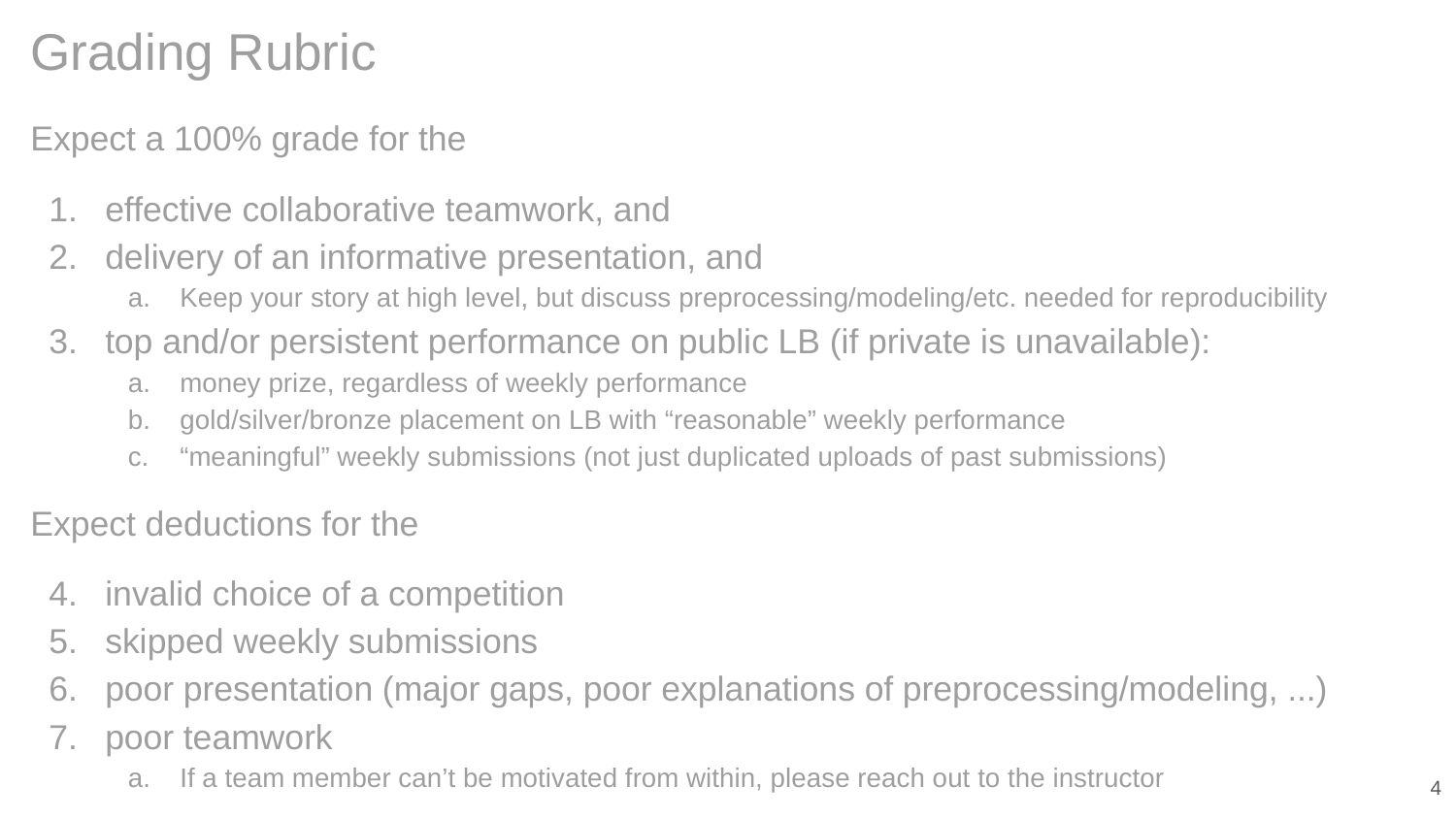

# Grading Rubric
Expect a 100% grade for the
effective collaborative teamwork, and
delivery of an informative presentation, and
Keep your story at high level, but discuss preprocessing/modeling/etc. needed for reproducibility
top and/or persistent performance on public LB (if private is unavailable):
money prize, regardless of weekly performance
gold/silver/bronze placement on LB with “reasonable” weekly performance
“meaningful” weekly submissions (not just duplicated uploads of past submissions)
Expect deductions for the
invalid choice of a competition
skipped weekly submissions
poor presentation (major gaps, poor explanations of preprocessing/modeling, ...)
poor teamwork
If a team member can’t be motivated from within, please reach out to the instructor
4